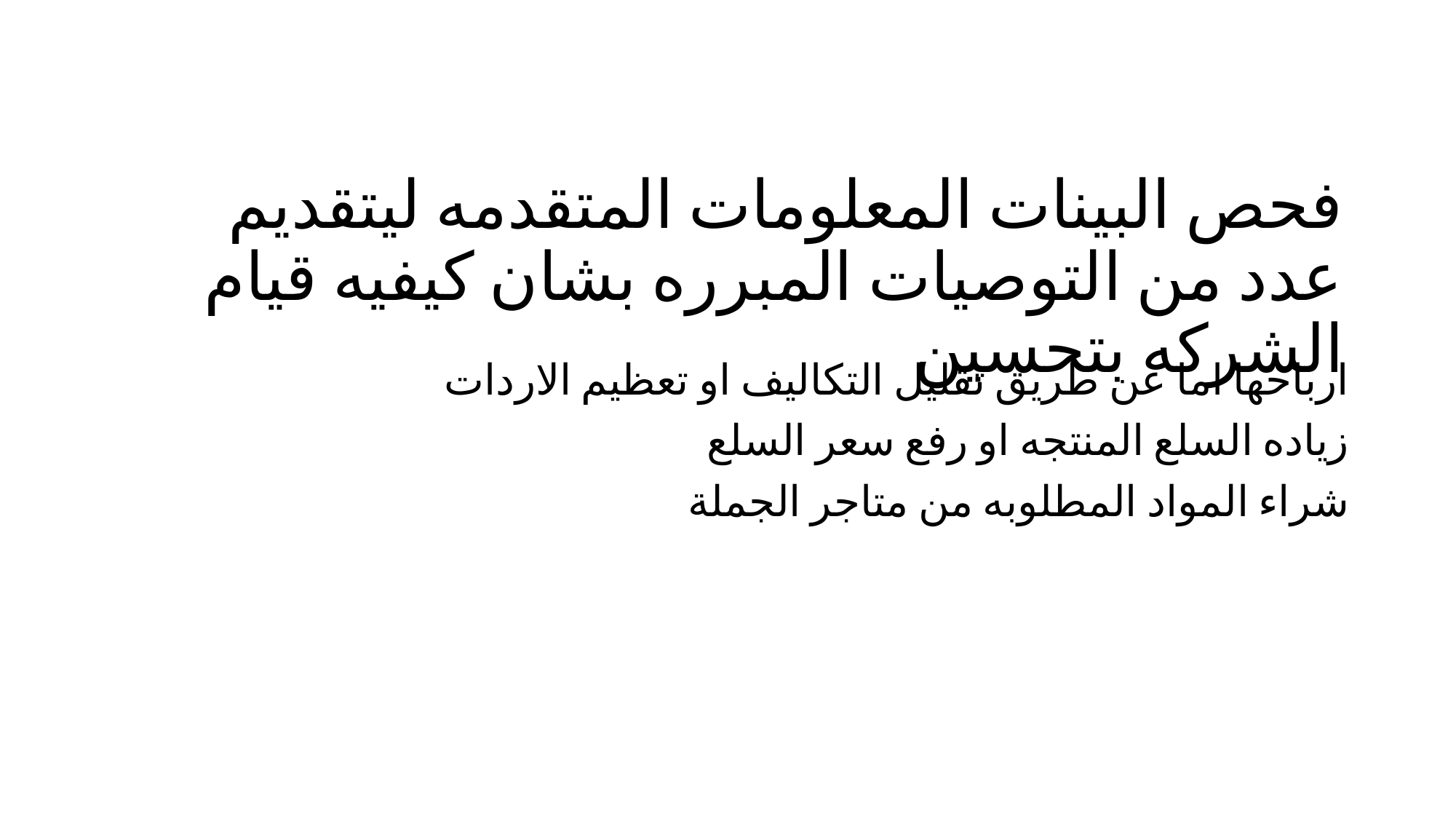

ارباحها اما عن طريق تقليل التكاليف او تعظيم الاردات
زياده السلع المنتجه او رفع سعر السلع
شراء المواد المطلوبه من متاجر الجملة

# فحص البينات المعلومات المتقدمه ليتقديم عدد من التوصيات المبرره بشان كيفيه قيام الشركه بتحسين